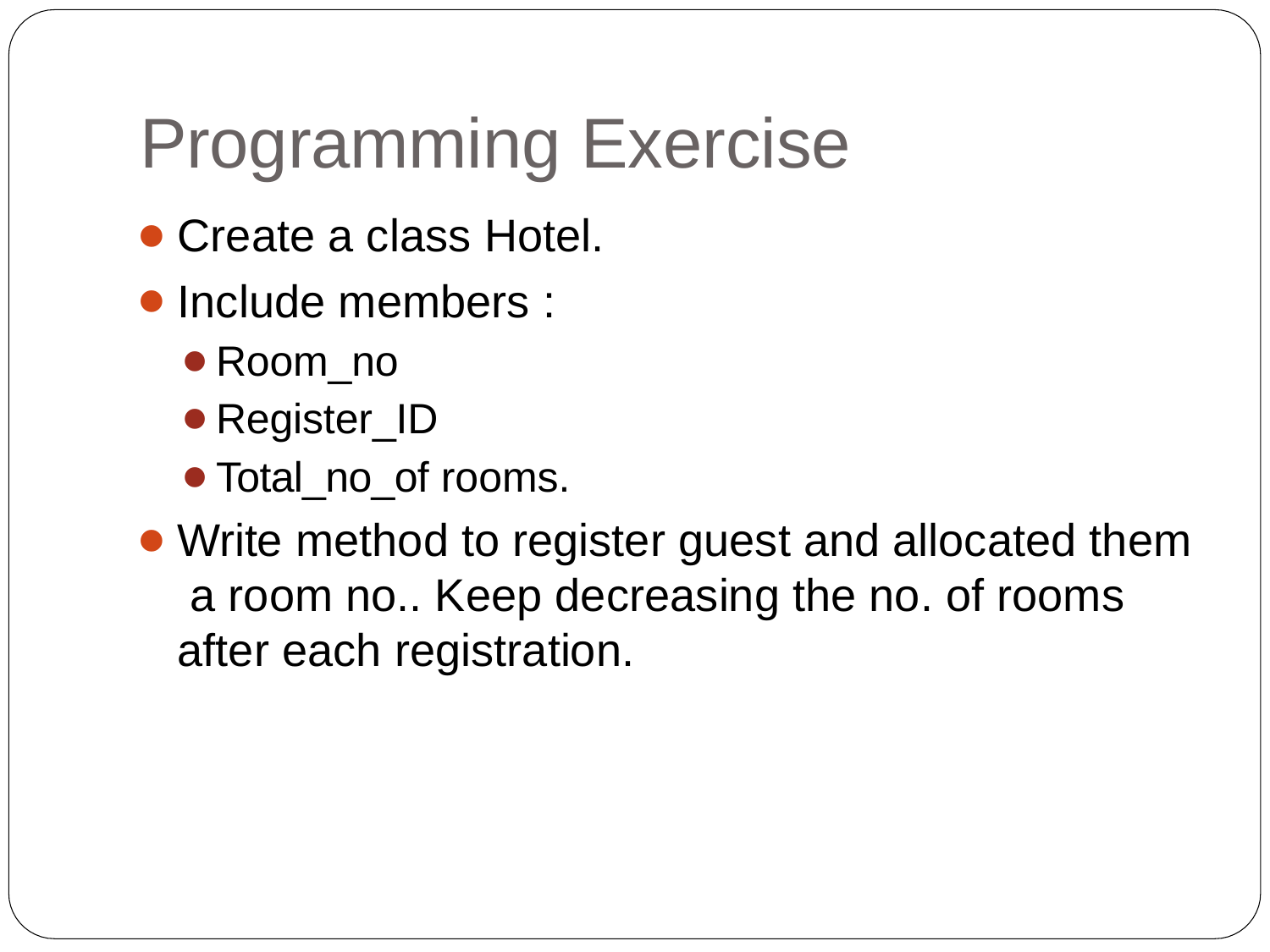

# Programming Exercise
Create a class Hotel.
Include members :
Room_no
Register_ID
Total_no_of rooms.
Write method to register guest and allocated them  a room no.. Keep decreasing the no. of rooms  after each registration.